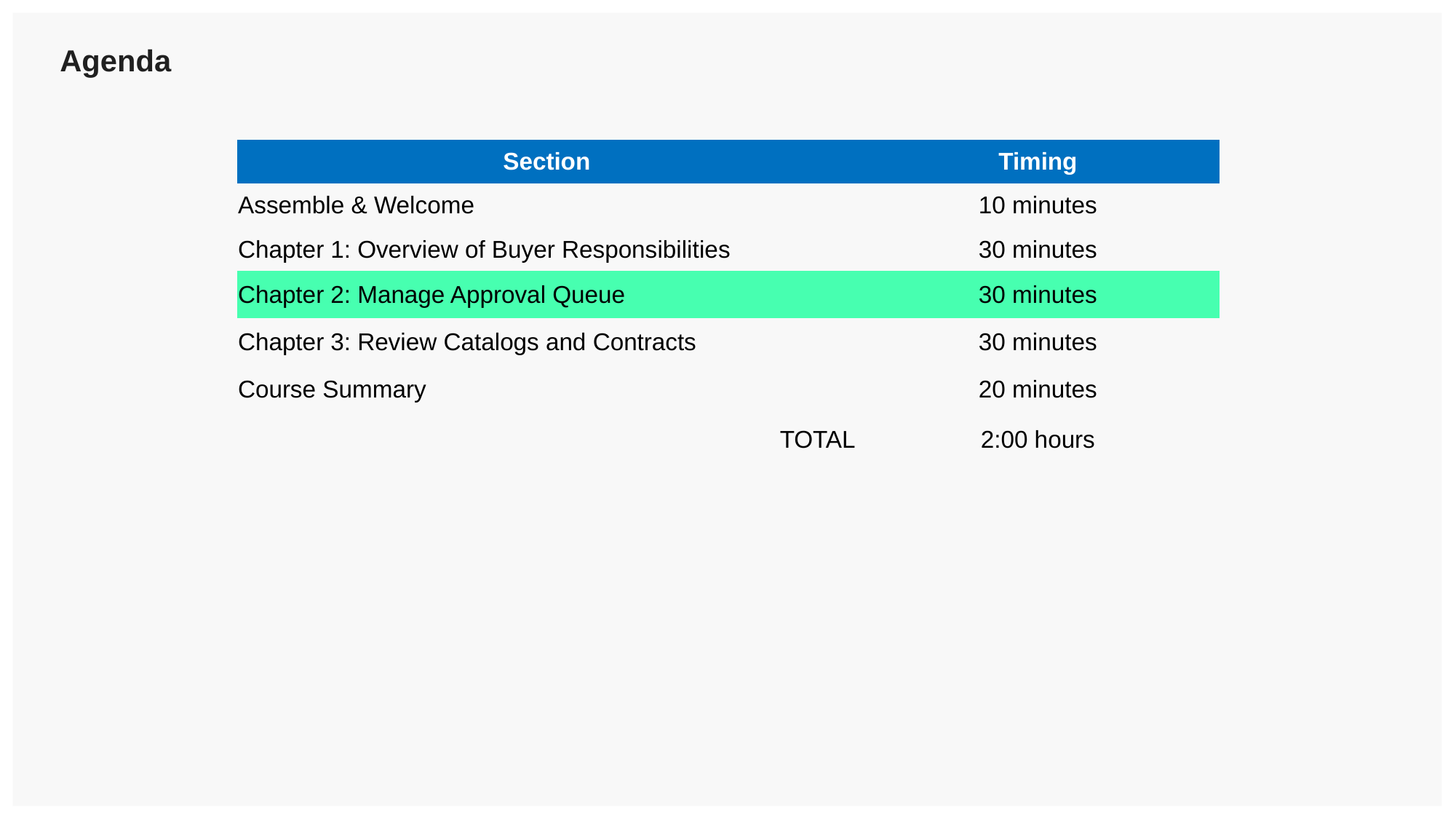

# Agenda
| Section | Timing |
| --- | --- |
| Assemble & Welcome | 10 minutes |
| Chapter 1: Overview of Buyer Responsibilities | 30 minutes |
| Chapter 2: Manage Approval Queue | 30 minutes |
| Chapter 3: Review Catalogs and Contracts | 30 minutes |
| Course Summary | 20 minutes |
| TOTAL | 2:00 hours |